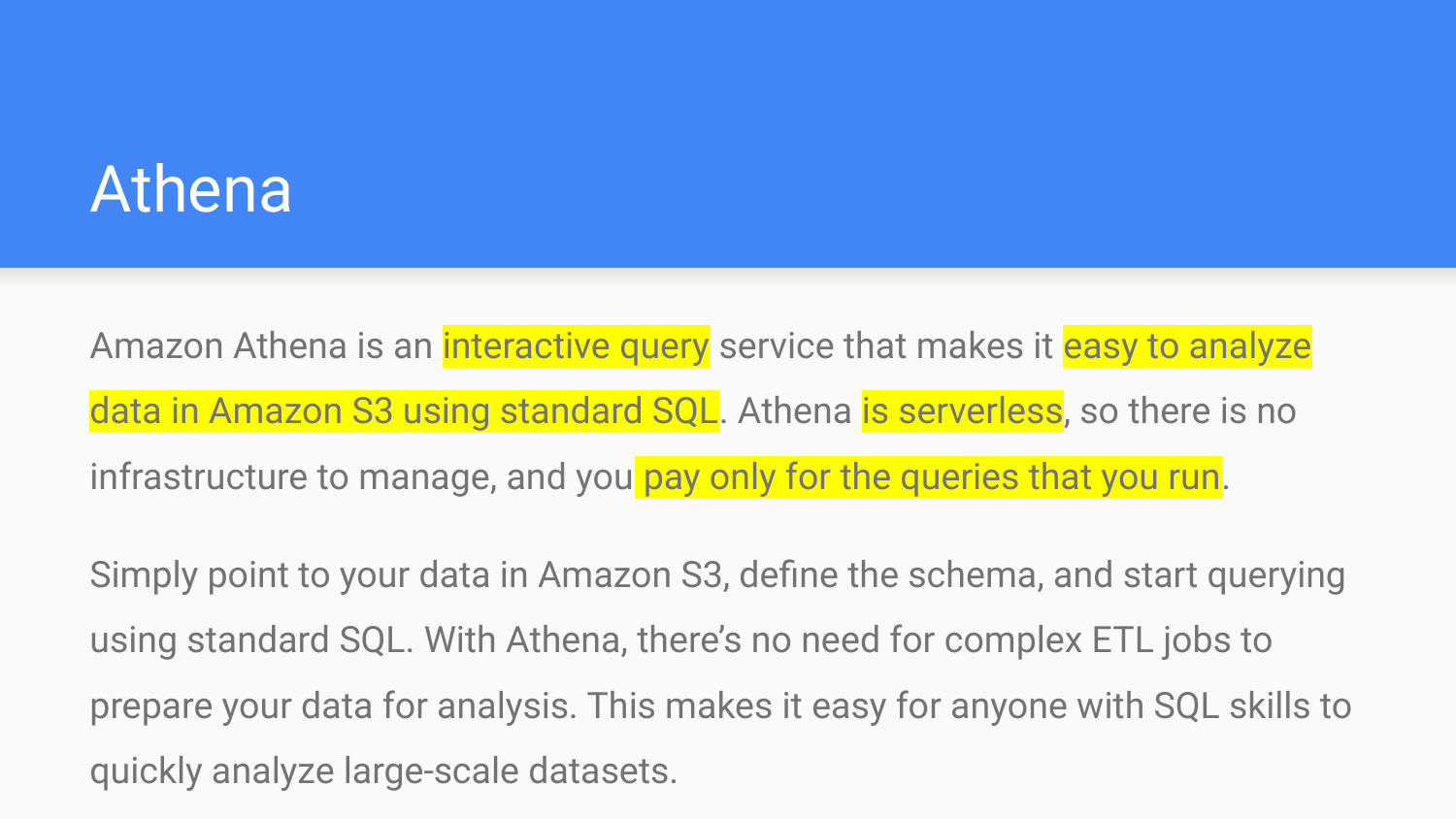

# Athena
Amazon Athena is an interactive query service that makes it easy to analyze data in Amazon S3 using standard SQL. Athena is serverless, so there is no infrastructure to manage, and you pay only for the queries that you run.
Simply point to your data in Amazon S3, define the schema, and start querying using standard SQL. With Athena, there’s no need for complex ETL jobs to prepare your data for analysis. This makes it easy for anyone with SQL skills to quickly analyze large-scale datasets.